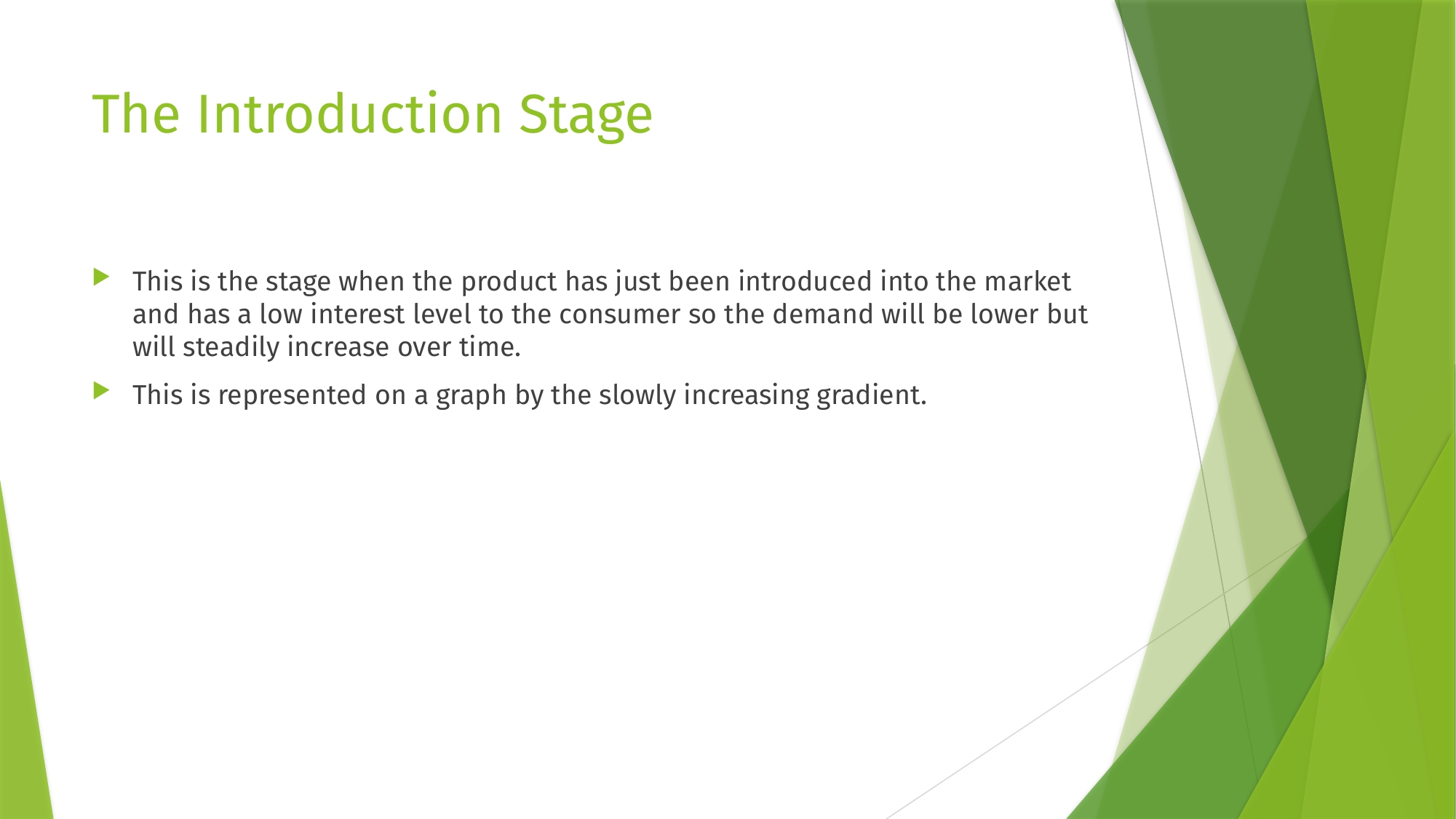

# The Introduction Stage
This is the stage when the product has just been introduced into the market and has a low interest level to the consumer so the demand will be lower but will steadily increase over time.
This is represented on a graph by the slowly increasing gradient.